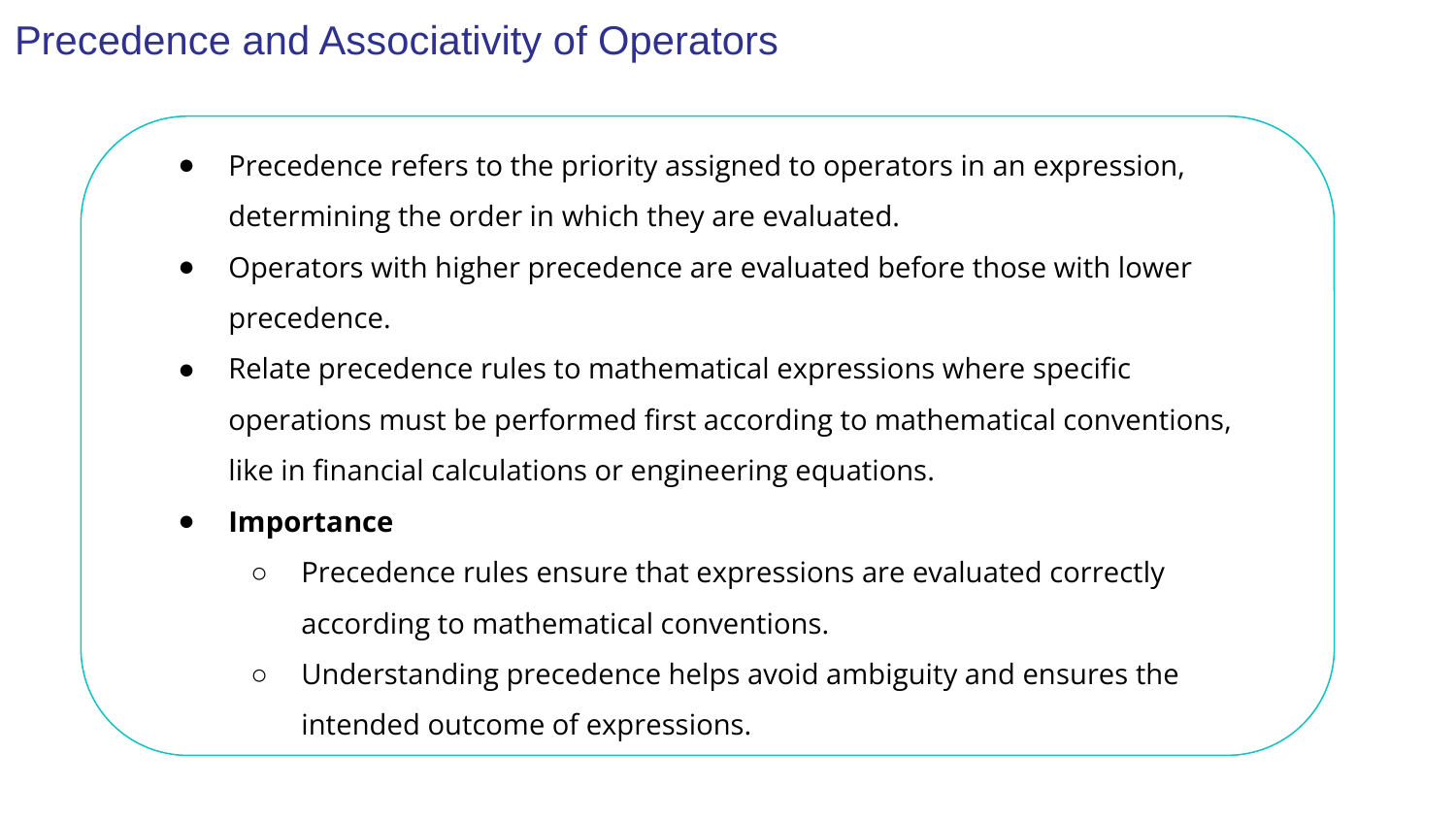

Precedence and Associativity of Operators
Precedence refers to the priority assigned to operators in an expression, determining the order in which they are evaluated.
Operators with higher precedence are evaluated before those with lower precedence.
Relate precedence rules to mathematical expressions where specific operations must be performed first according to mathematical conventions, like in financial calculations or engineering equations.
Importance
Precedence rules ensure that expressions are evaluated correctly according to mathematical conventions.
Understanding precedence helps avoid ambiguity and ensures the intended outcome of expressions.